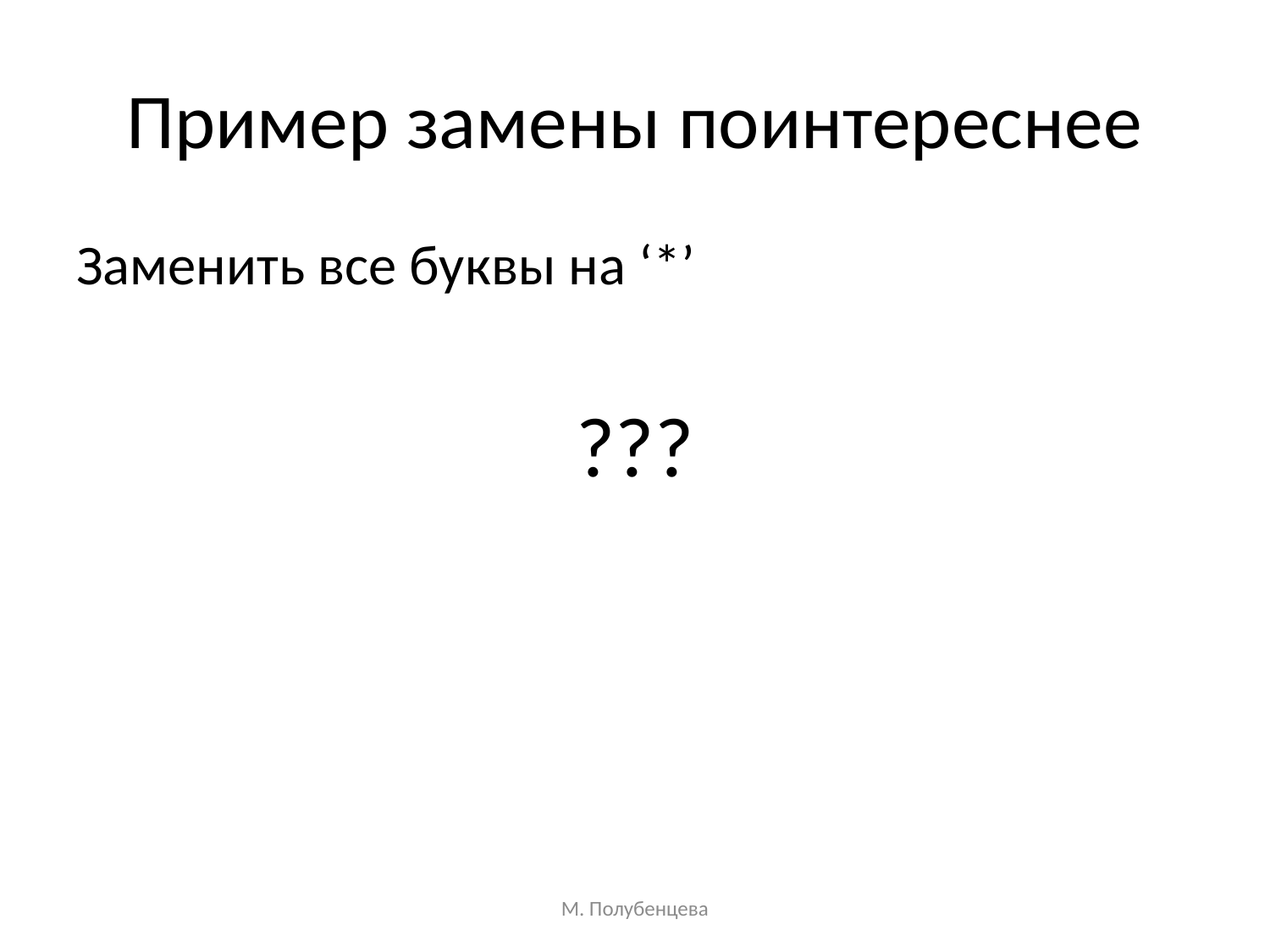

# Пример замены поинтереснее
Заменить все буквы на ‘*’

???
М. Полубенцева